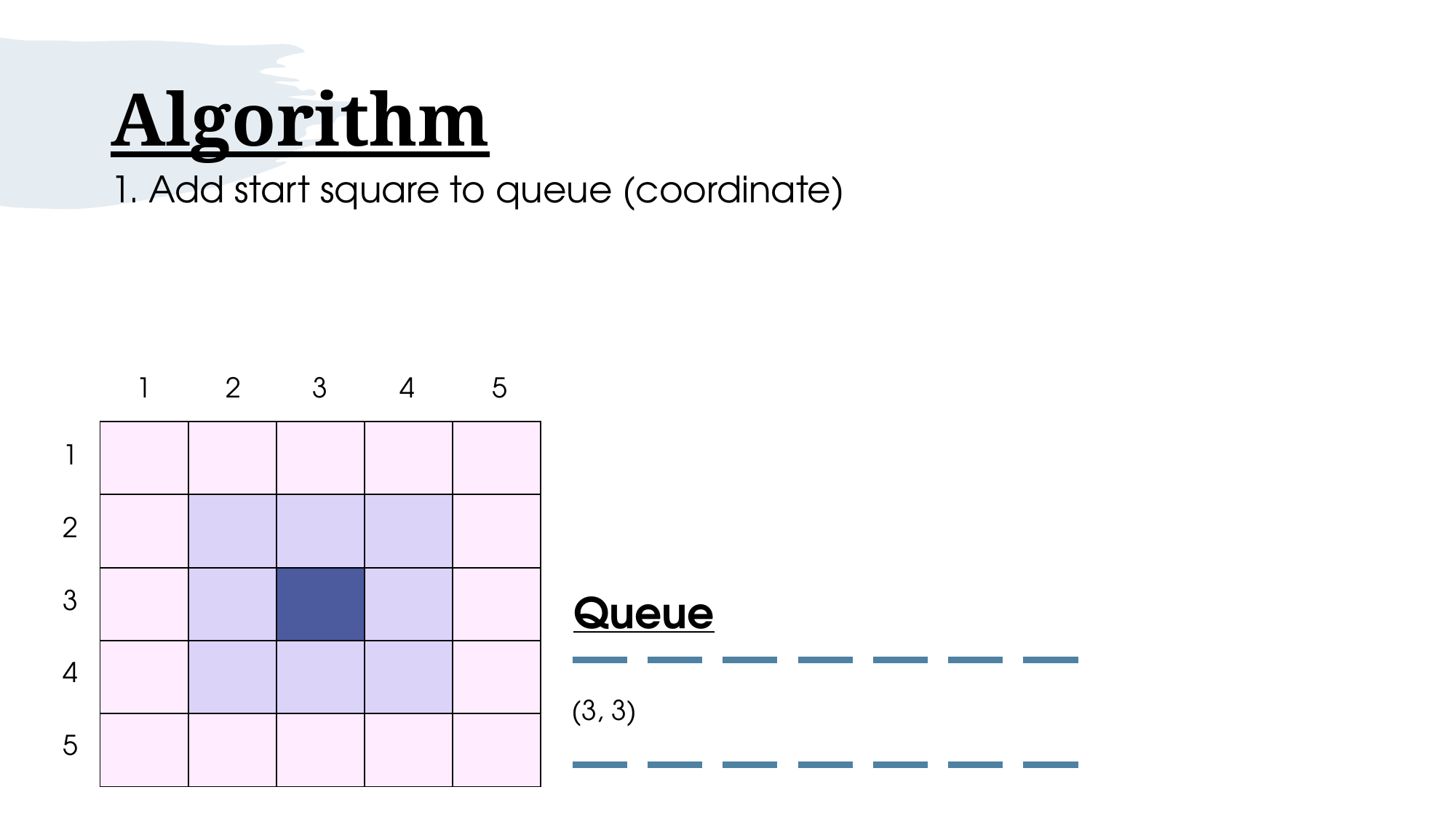

# Algorithm
1. Add start square to queue (coordinate)
1
2
3
4
5
|  |  |  |  |  |
| --- | --- | --- | --- | --- |
|  |  |  |  |  |
|  |  |  |  |  |
|  |  |  |  |  |
|  |  |  |  |  |
1
2
3
Queue
4
(3, 3)
5